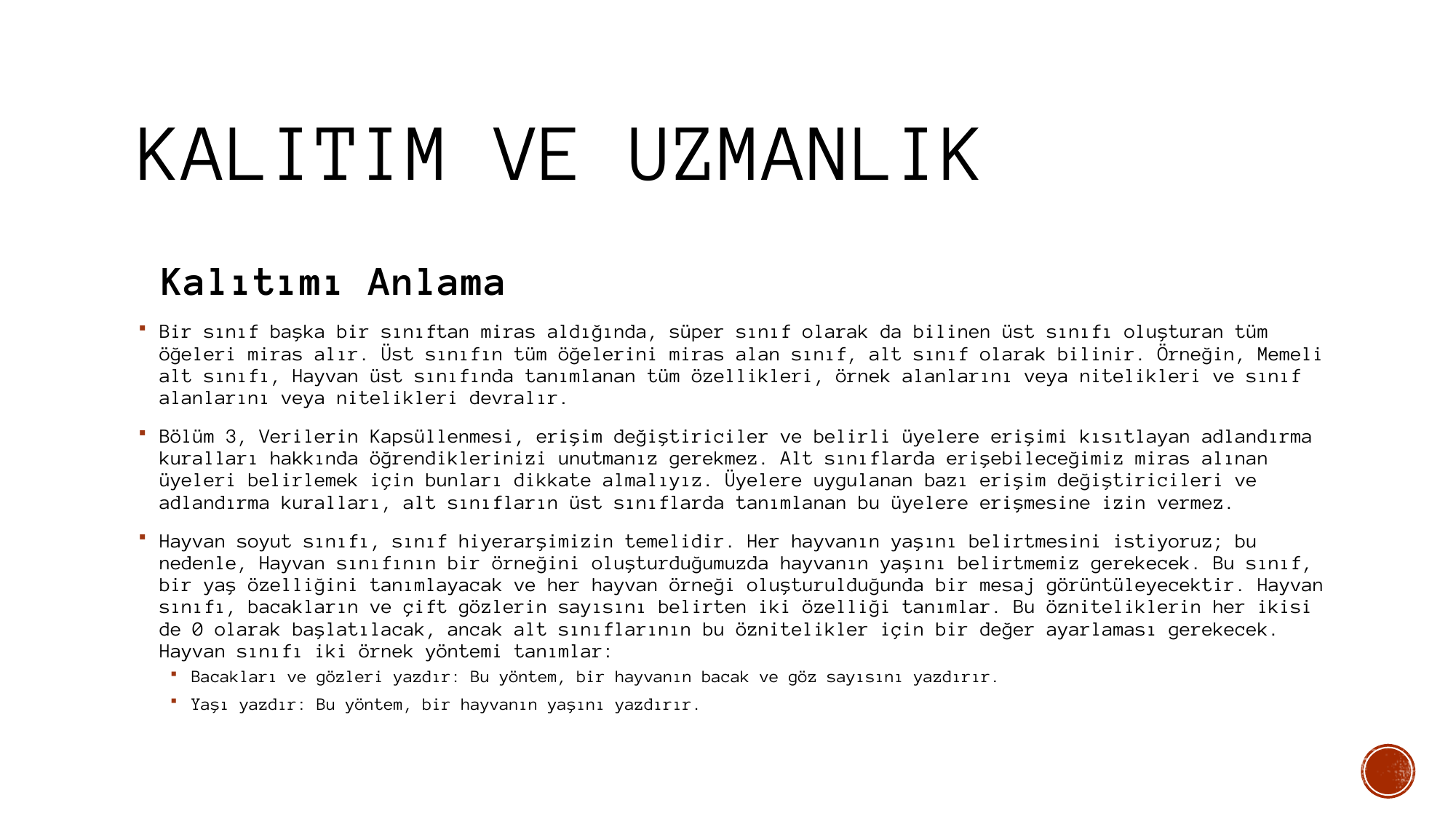

# Kalıtım ve Uzmanlık
 Kalıtımı Anlama
Bir sınıf başka bir sınıftan miras aldığında, süper sınıf olarak da bilinen üst sınıfı oluşturan tüm öğeleri miras alır. Üst sınıfın tüm öğelerini miras alan sınıf, alt sınıf olarak bilinir. Örneğin, Memeli alt sınıfı, Hayvan üst sınıfında tanımlanan tüm özellikleri, örnek alanlarını veya nitelikleri ve sınıf alanlarını veya nitelikleri devralır.
Bölüm 3, Verilerin Kapsüllenmesi, erişim değiştiriciler ve belirli üyelere erişimi kısıtlayan adlandırma kuralları hakkında öğrendiklerinizi unutmanız gerekmez. Alt sınıflarda erişebileceğimiz miras alınan üyeleri belirlemek için bunları dikkate almalıyız. Üyelere uygulanan bazı erişim değiştiricileri ve adlandırma kuralları, alt sınıfların üst sınıflarda tanımlanan bu üyelere erişmesine izin vermez.
Hayvan soyut sınıfı, sınıf hiyerarşimizin temelidir. Her hayvanın yaşını belirtmesini istiyoruz; bu nedenle, Hayvan sınıfının bir örneğini oluşturduğumuzda hayvanın yaşını belirtmemiz gerekecek. Bu sınıf, bir yaş özelliğini tanımlayacak ve her hayvan örneği oluşturulduğunda bir mesaj görüntüleyecektir. Hayvan sınıfı, bacakların ve çift gözlerin sayısını belirten iki özelliği tanımlar. Bu özniteliklerin her ikisi de 0 olarak başlatılacak, ancak alt sınıflarının bu öznitelikler için bir değer ayarlaması gerekecek. Hayvan sınıfı iki örnek yöntemi tanımlar:
Bacakları ve gözleri yazdır: Bu yöntem, bir hayvanın bacak ve göz sayısını yazdırır.
Yaşı yazdır: Bu yöntem, bir hayvanın yaşını yazdırır.